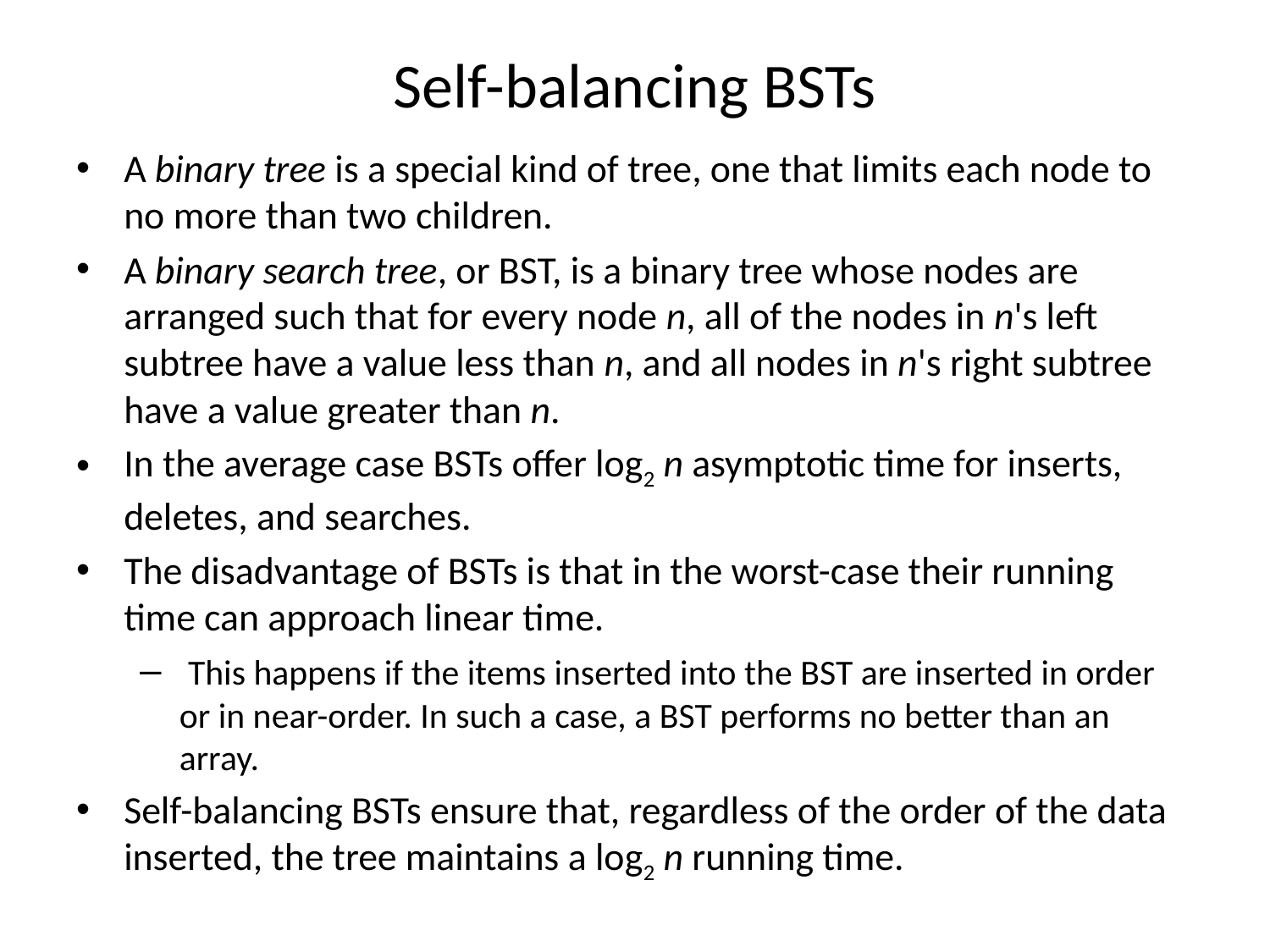

# Self-balancing BSTs
A binary tree is a special kind of tree, one that limits each node to no more than two children.
A binary search tree, or BST, is a binary tree whose nodes are arranged such that for every node n, all of the nodes in n's left subtree have a value less than n, and all nodes in n's right subtree have a value greater than n.
In the average case BSTs offer log2 n asymptotic time for inserts, deletes, and searches.
The disadvantage of BSTs is that in the worst-case their running time can approach linear time.
 This happens if the items inserted into the BST are inserted in order or in near-order. In such a case, a BST performs no better than an array.
Self-balancing BSTs ensure that, regardless of the order of the data inserted, the tree maintains a log2 n running time.